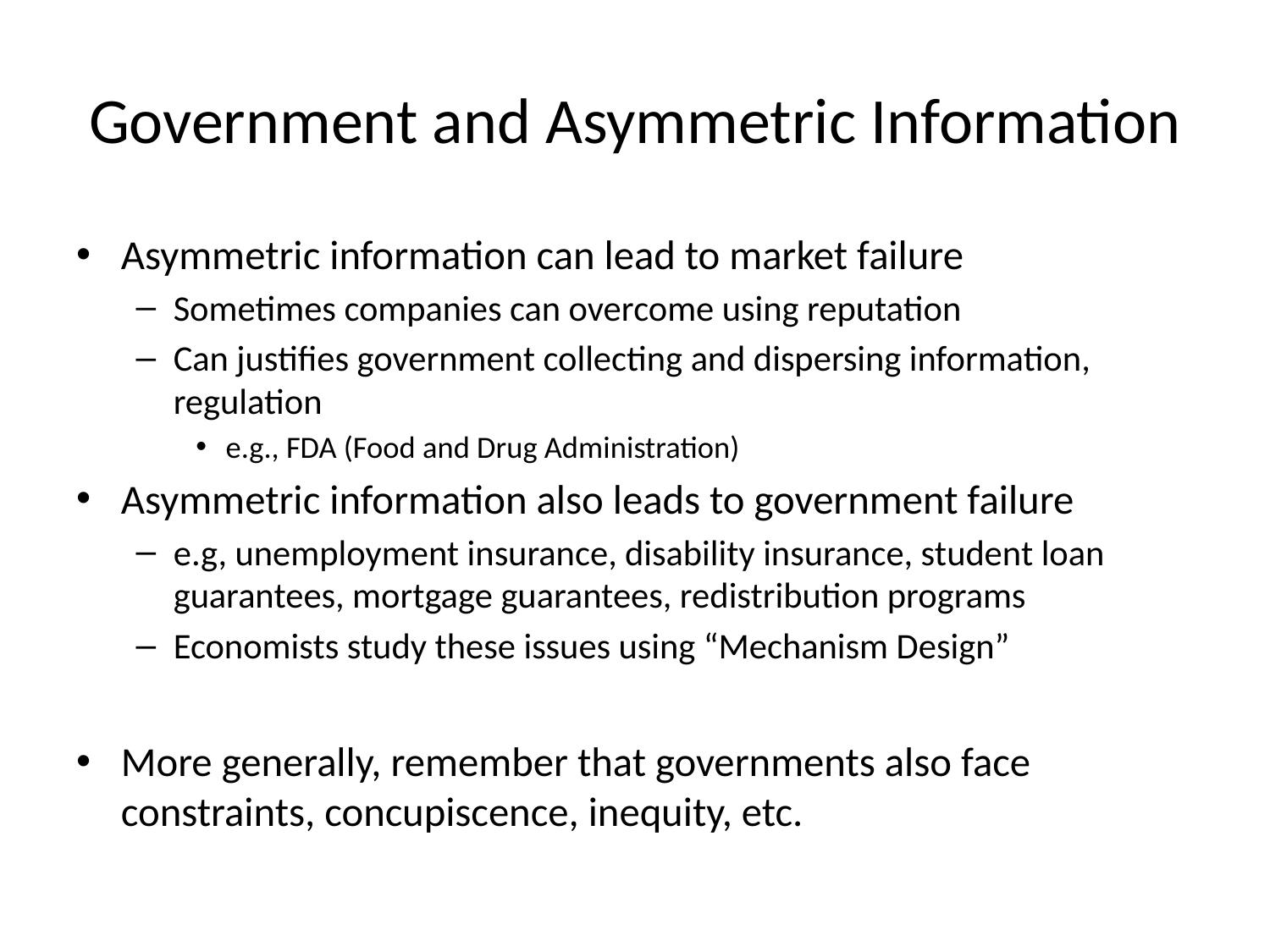

# Government and Asymmetric Information
Asymmetric information can lead to market failure
Sometimes companies can overcome using reputation
Can justifies government collecting and dispersing information, regulation
e.g., FDA (Food and Drug Administration)
Asymmetric information also leads to government failure
e.g, unemployment insurance, disability insurance, student loan guarantees, mortgage guarantees, redistribution programs
Economists study these issues using “Mechanism Design”

More generally, remember that governments also face constraints, concupiscence, inequity, etc.